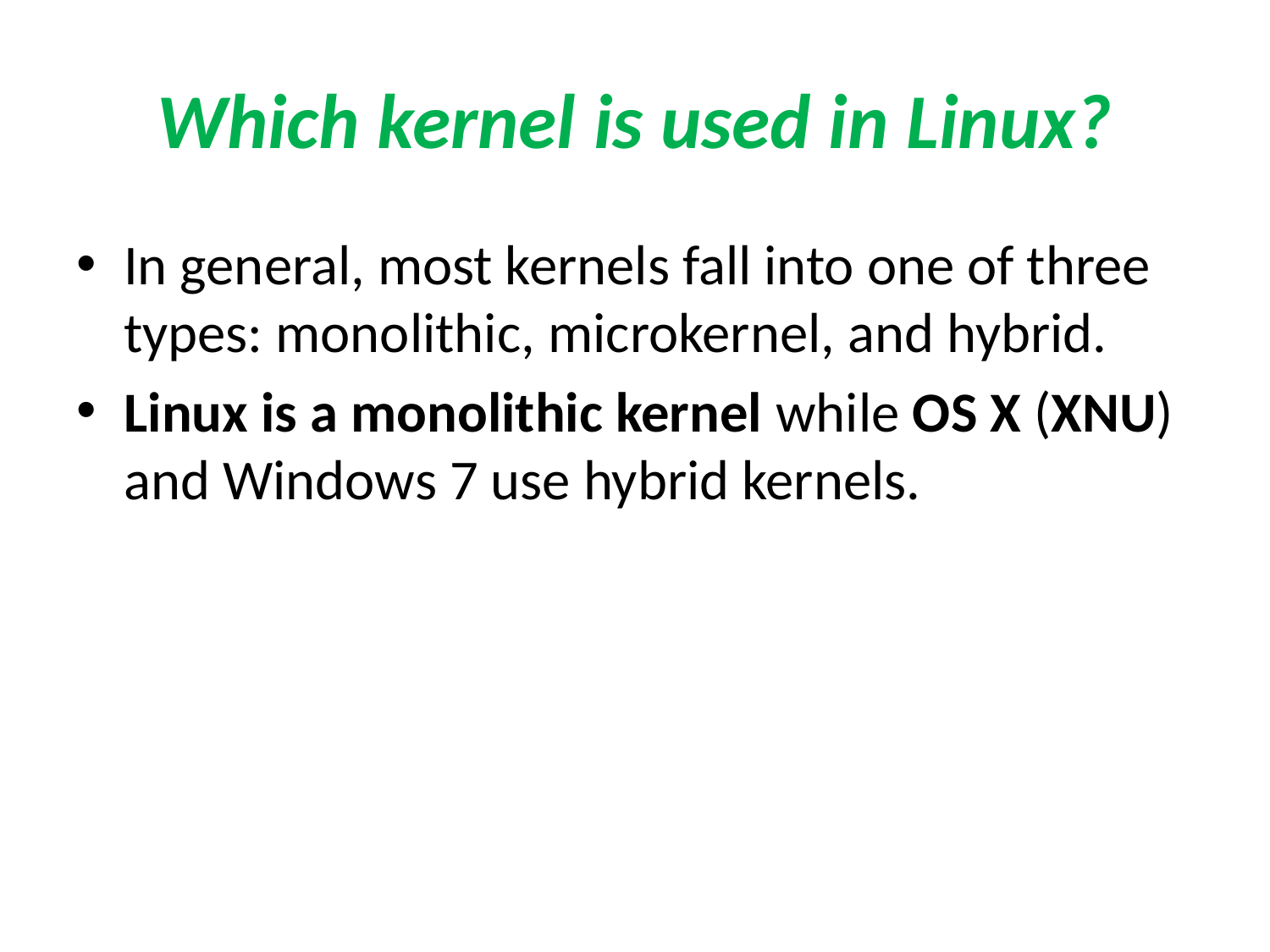

# Which kernel is used in Linux?
In general, most kernels fall into one of three types: monolithic, microkernel, and hybrid.
Linux is a monolithic kernel while OS X (XNU) and Windows 7 use hybrid kernels.